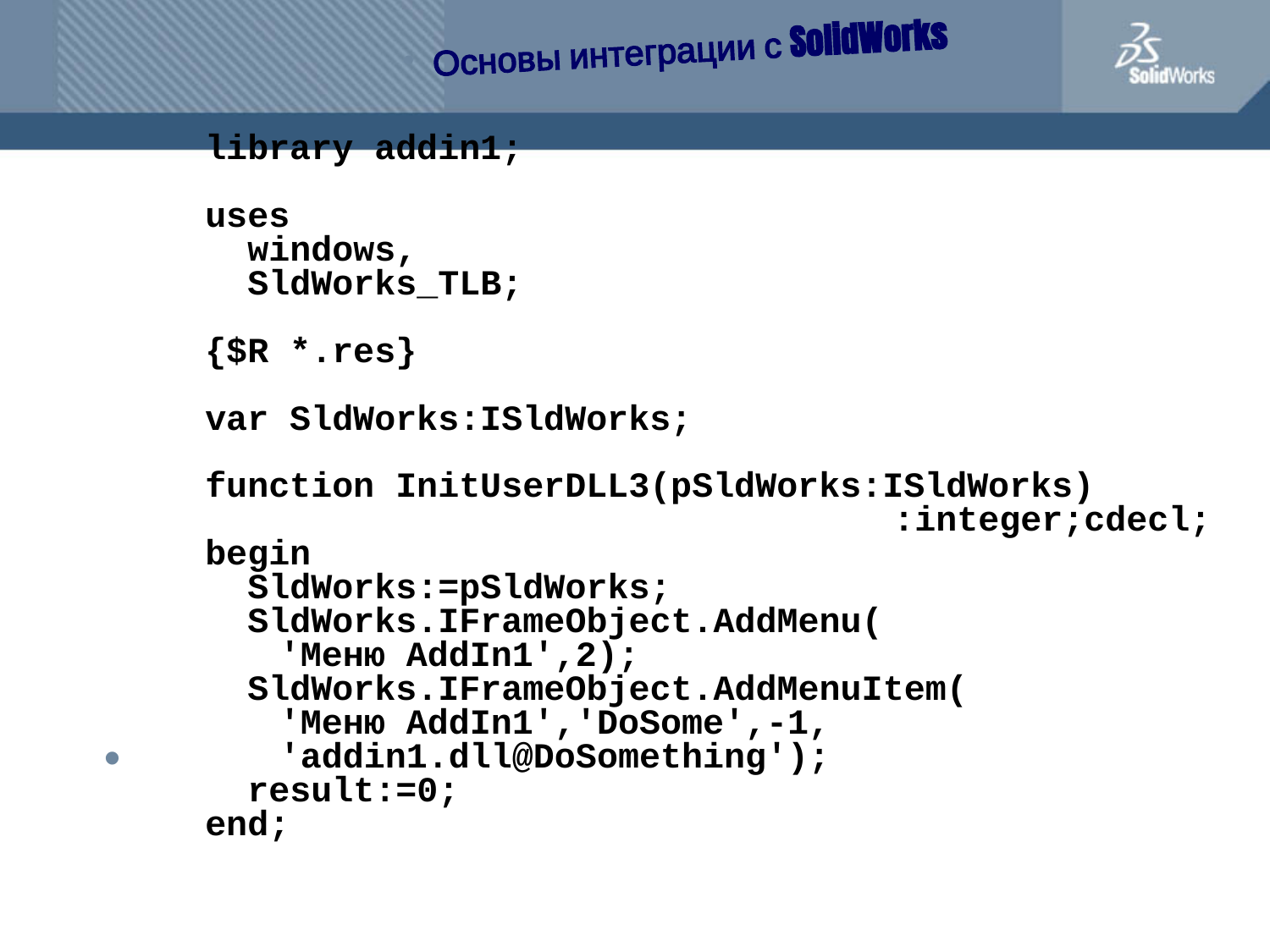

#
Основы интеграции с SolidWorks
library addin1;

uses
  windows,
  SldWorks_TLB;

{$R *.res}

var SldWorks:ISldWorks;

function InitUserDLL3(pSldWorks:ISldWorks)
                             :integer;cdecl;
begin
  SldWorks:=pSldWorks;
  SldWorks.IFrameObject.AddMenu(
'Меню AddIn1',2);
  SldWorks.IFrameObject.AddMenuItem(
'Меню AddIn1','DoSome',-1,
'addin1.dll@DoSomething');
  result:=0;
end;
Лекция №7. Страница 10